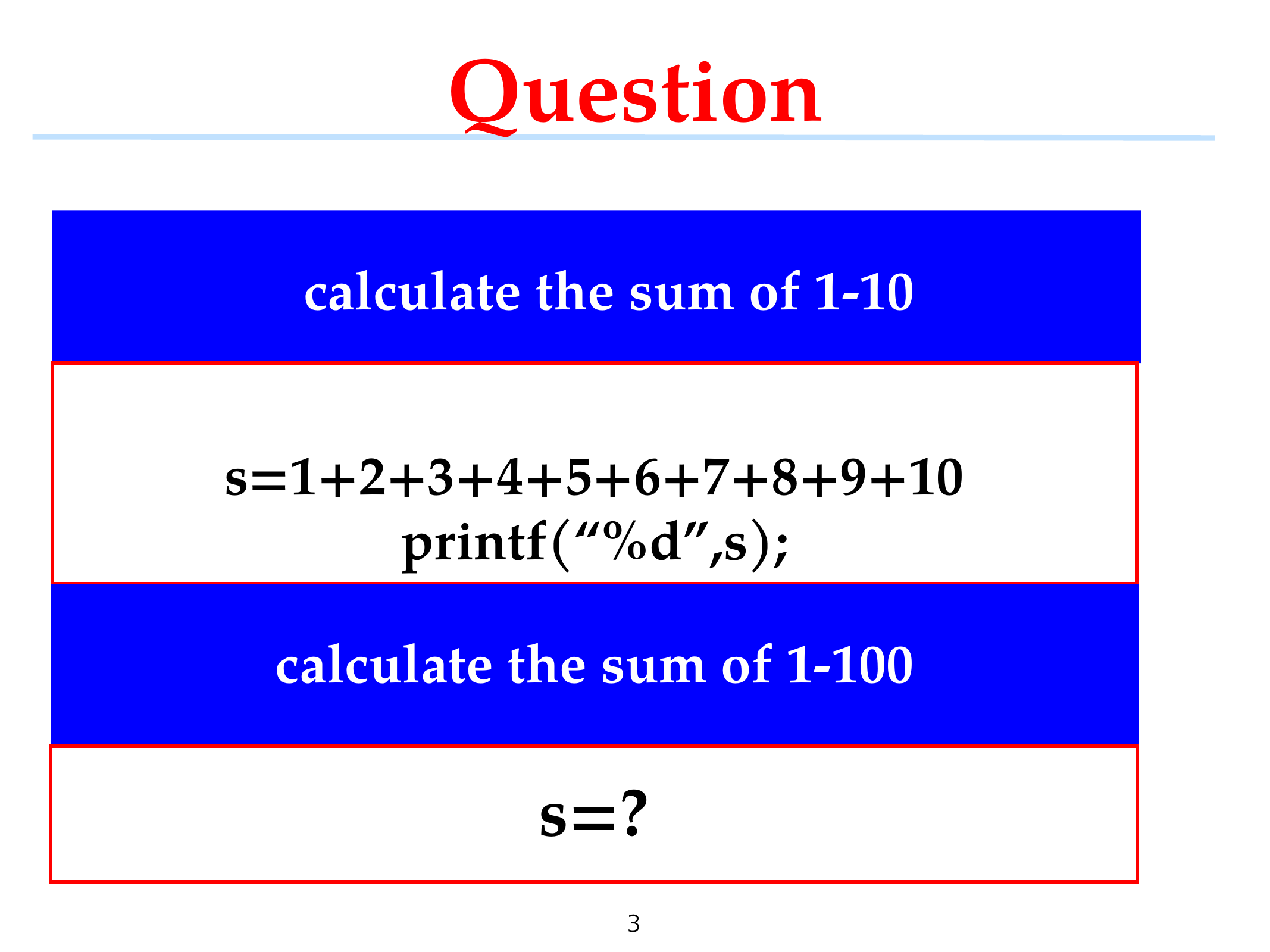

# Question
calculate the sum of 1-10

s=1+2+3+4+5+6+7+8+9+10
printf(“%d”,s);
calculate the sum of 1-100
s=?
3